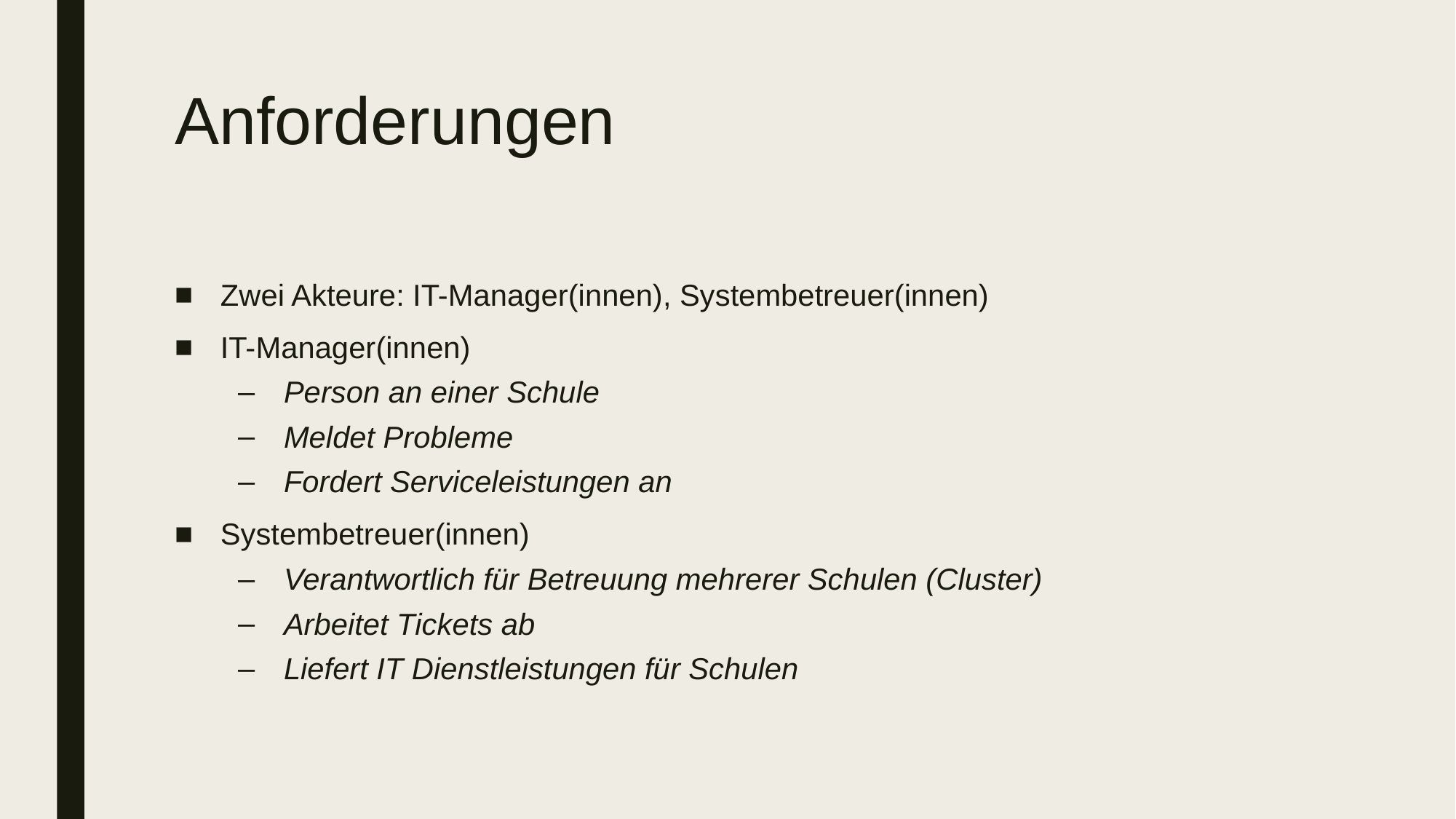

# Anforderungen
Zwei Akteure: IT-Manager(innen), Systembetreuer(innen)
IT-Manager(innen)
Person an einer Schule
Meldet Probleme
Fordert Serviceleistungen an
Systembetreuer(innen)
Verantwortlich für Betreuung mehrerer Schulen (Cluster)
Arbeitet Tickets ab
Liefert IT Dienstleistungen für Schulen